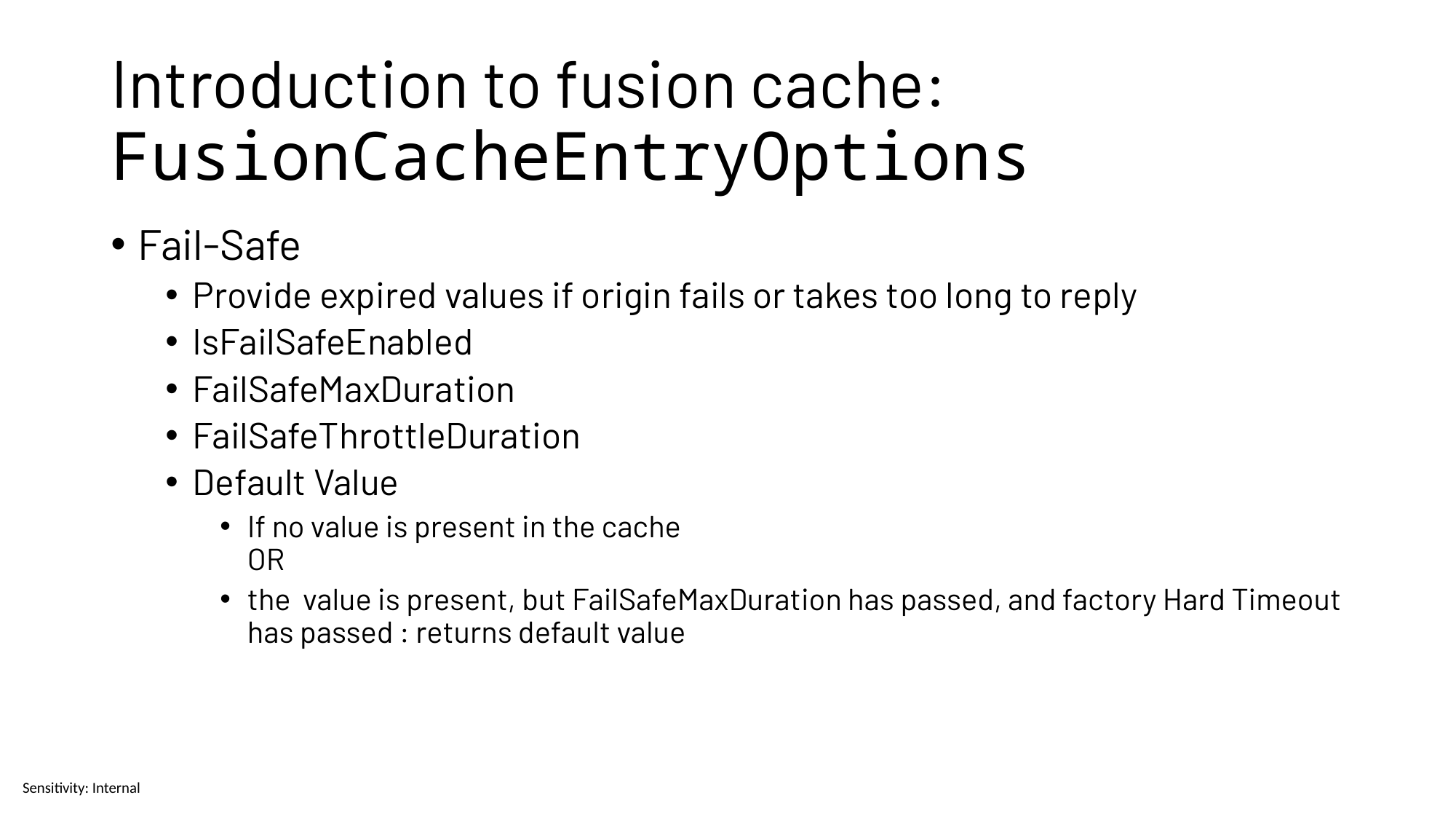

# Introduction to fusion cache: FusionCacheEntryOptions
Fail-Safe
Provide expired values if origin fails or takes too long to reply
IsFailSafeEnabled
FailSafeMaxDuration
FailSafeThrottleDuration
Default Value
If no value is present in the cache
OR
the  value is present, but FailSafeMaxDuration has passed, and factory Hard Timeout has passed : returns default value